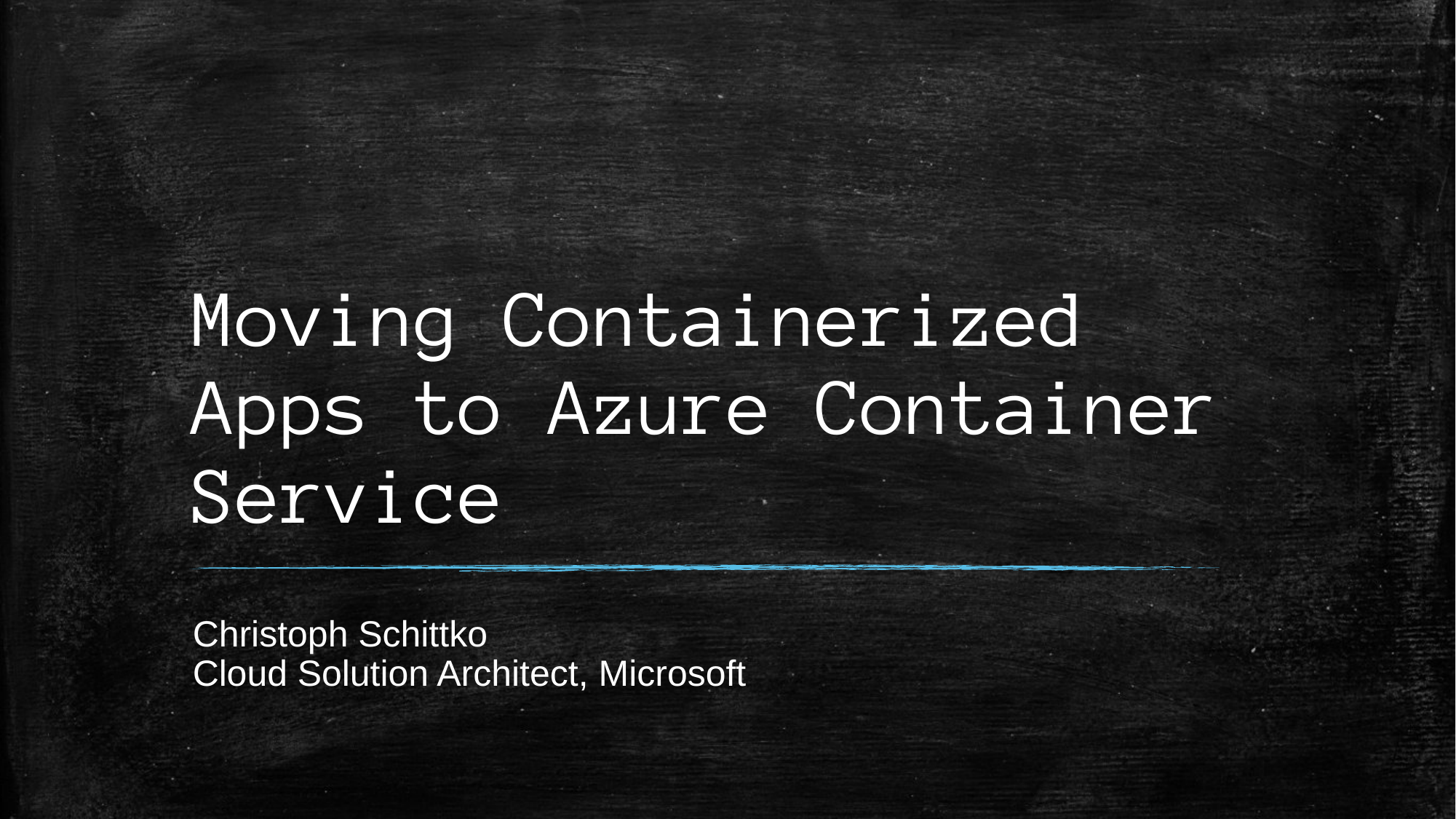

# Moving Containerized Apps to Azure Container Service
Christoph Schittko
Cloud Solution Architect, Microsoft